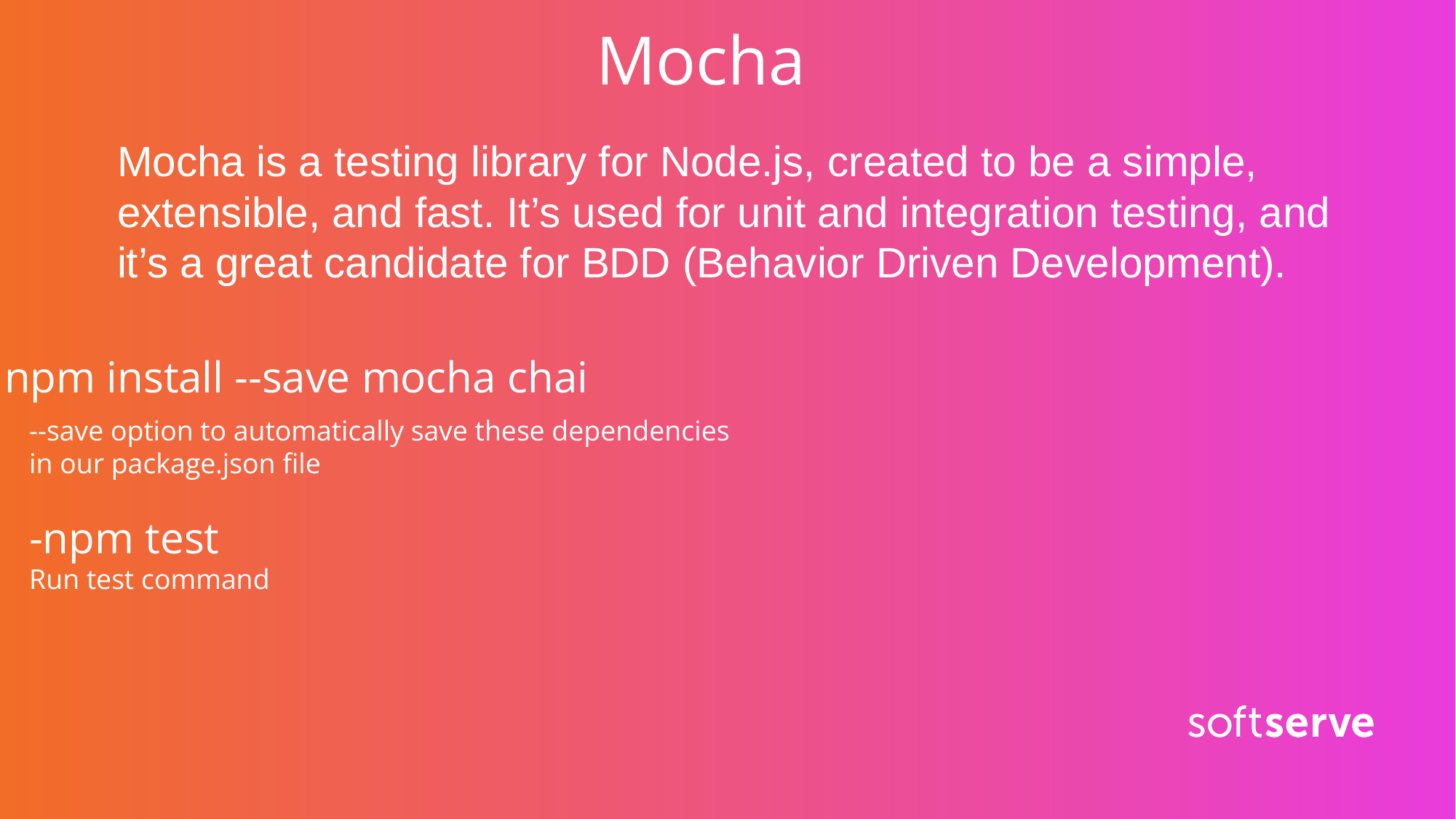

Mocha

Mocha is a testing library for Node.js, created to be a simple, extensible, and fast. It’s used for unit and integration testing, and it’s a great candidate for BDD (Behavior Driven Development).
 - npm install --save mocha chai
--save option to automatically save these dependencies in our package.json file

-npm test
Run test command